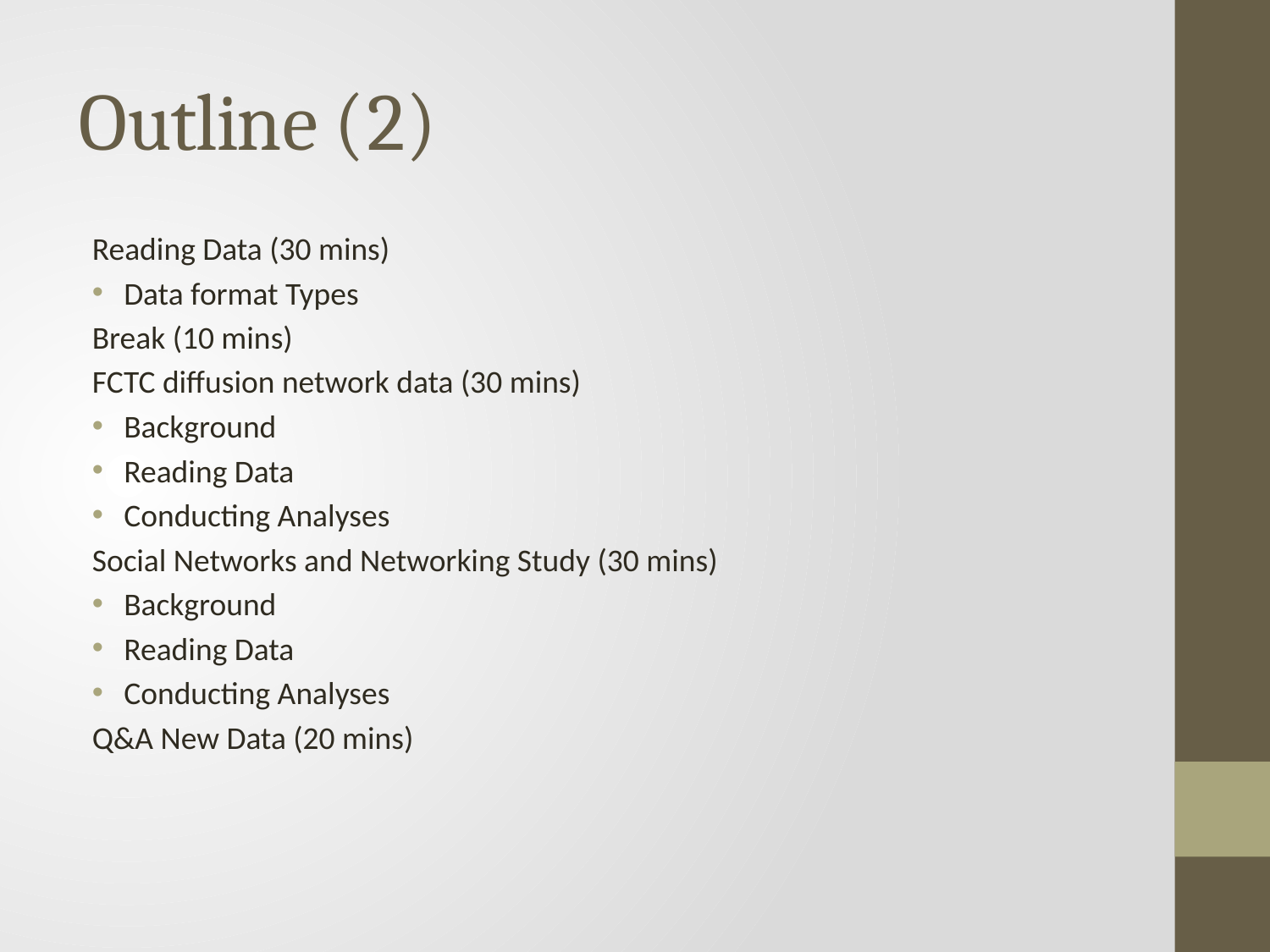

# Outline (2)
Reading Data (30 mins)
Data format Types
Break (10 mins)
FCTC diffusion network data (30 mins)
Background
Reading Data
Conducting Analyses
Social Networks and Networking Study (30 mins)
Background
Reading Data
Conducting Analyses
Q&A New Data (20 mins)